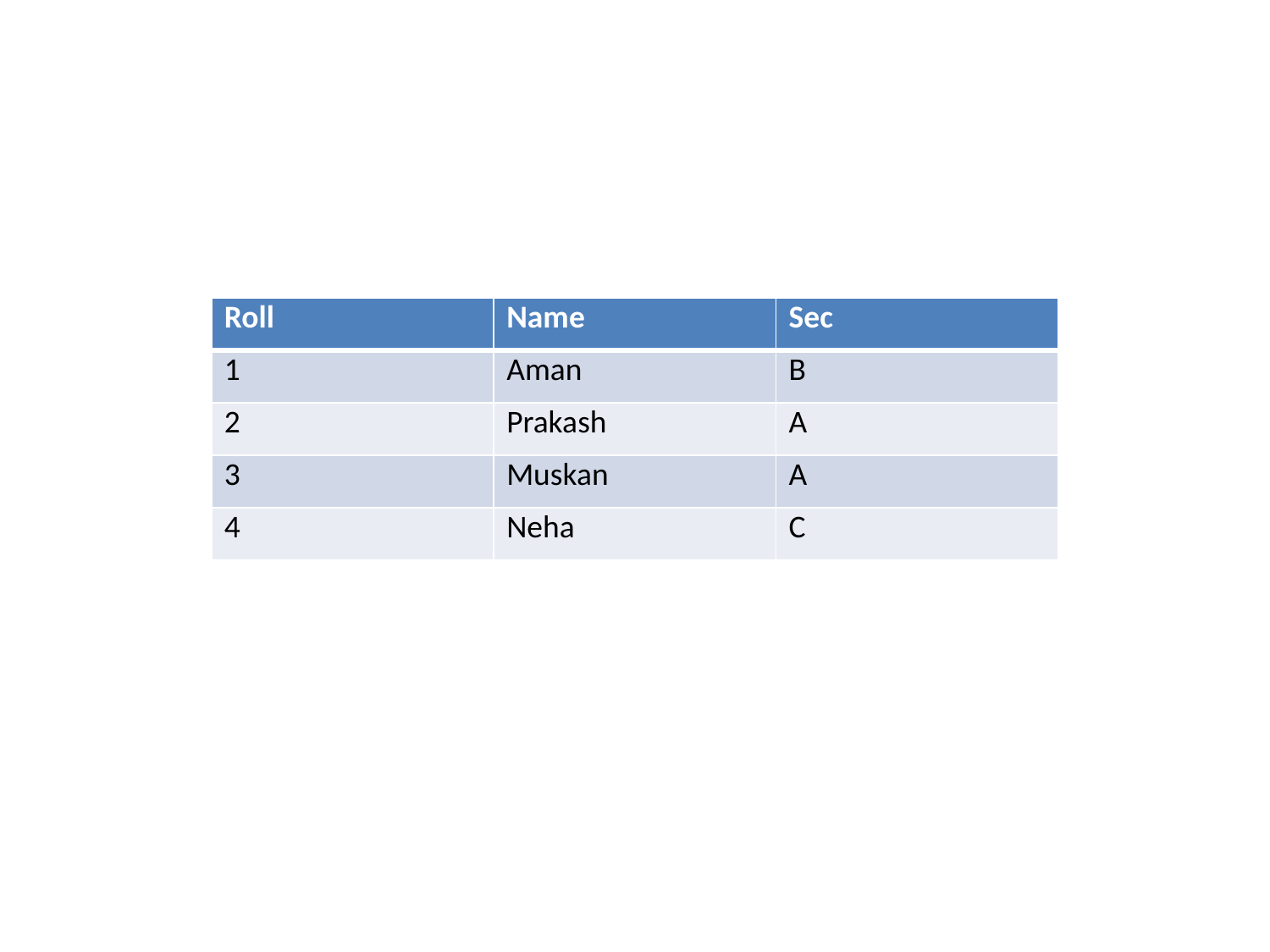

#
| Roll | Name | Sec |
| --- | --- | --- |
| 1 | Aman | B |
| 2 | Prakash | A |
| 3 | Muskan | A |
| 4 | Neha | C |